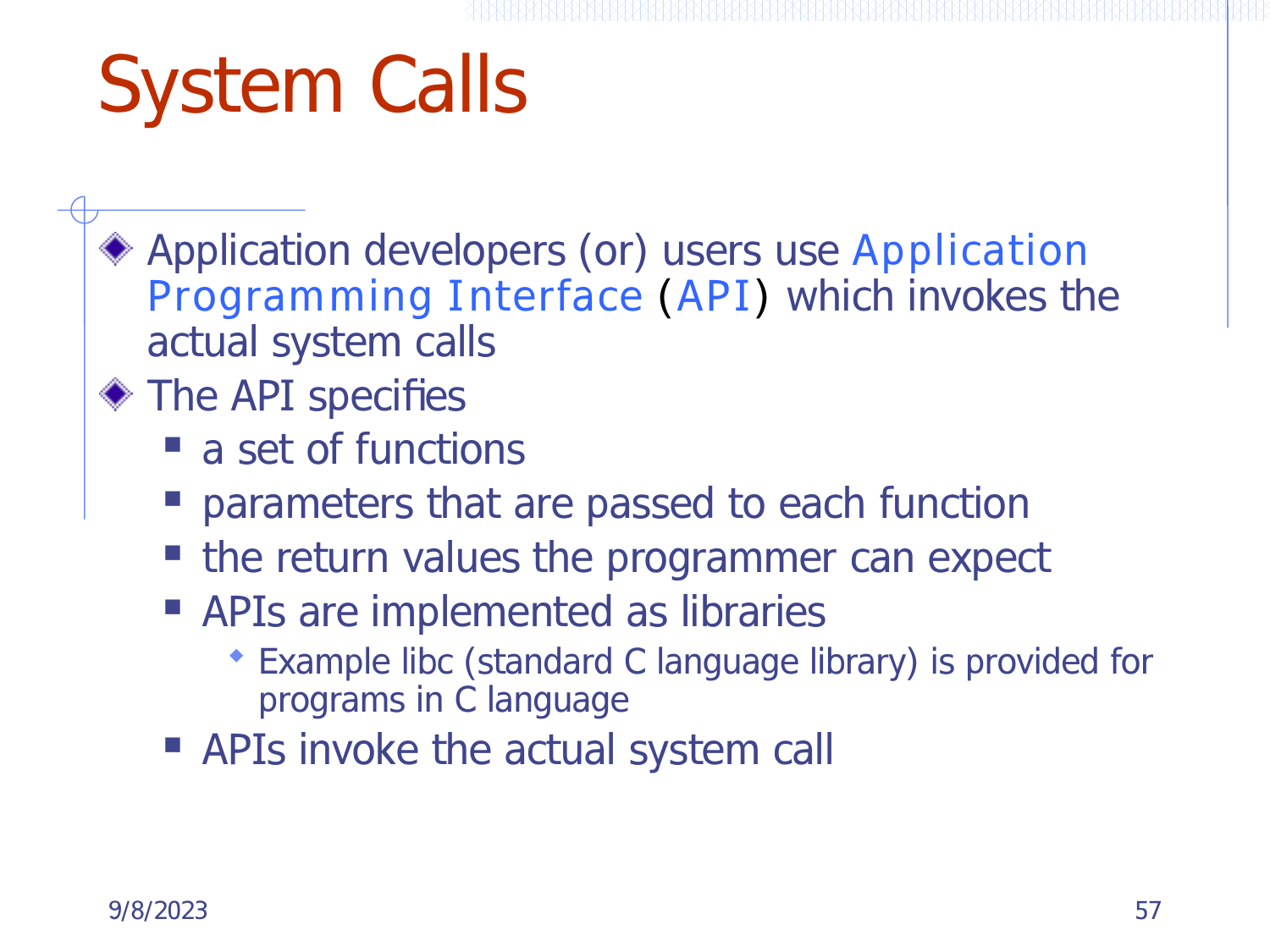

# System Calls
Application developers (or) users use Application Programming Interface (API) which invokes the actual system calls
The API specifies
a set of functions
parameters that are passed to each function
the return values the programmer can expect
APIs are implemented as libraries
Example libc (standard C language library) is provided for programs in C language
APIs invoke the actual system call
9/8/2023
57